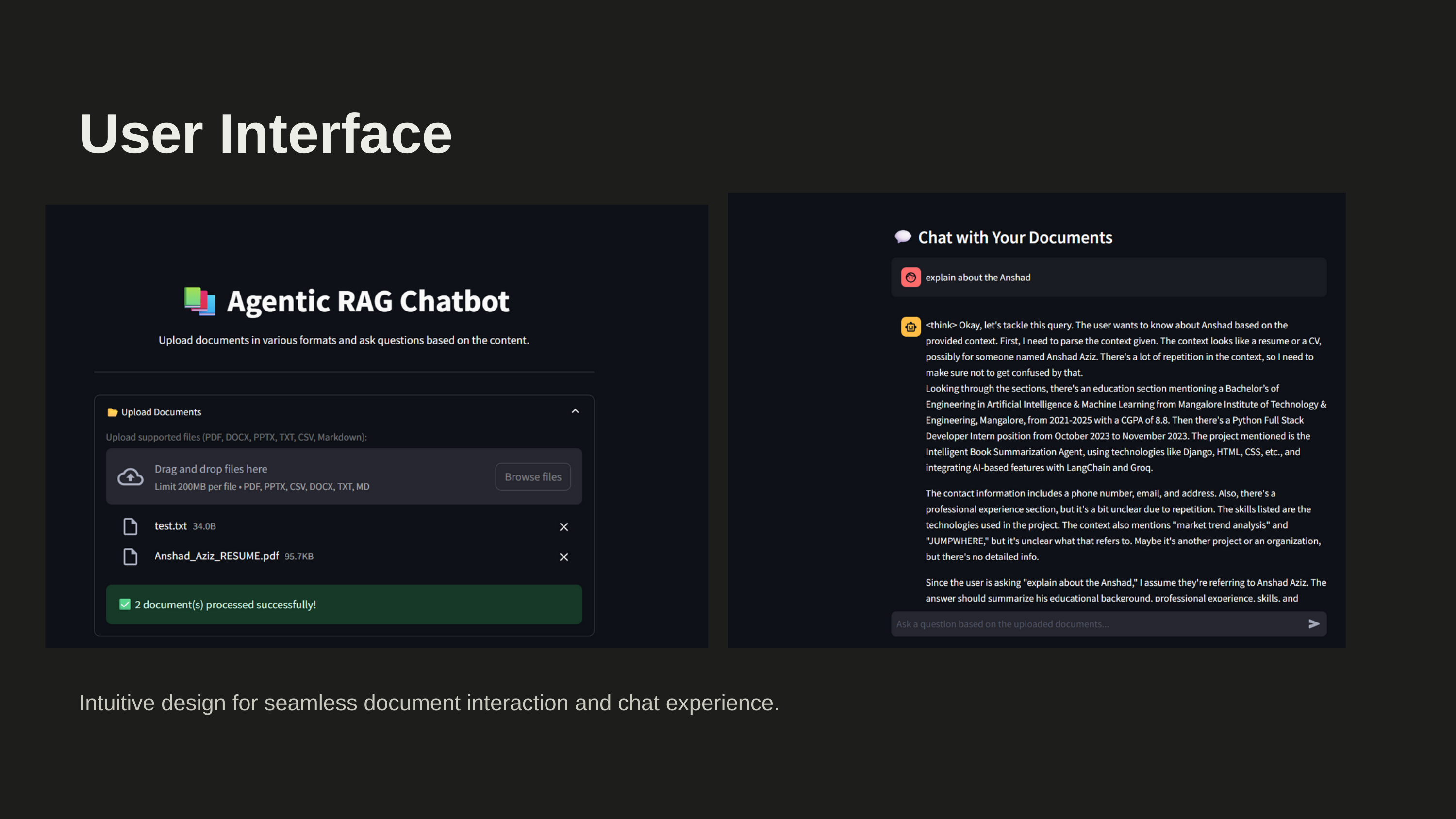

User Interface

Intuitive design for seamless document interaction and chat experience.